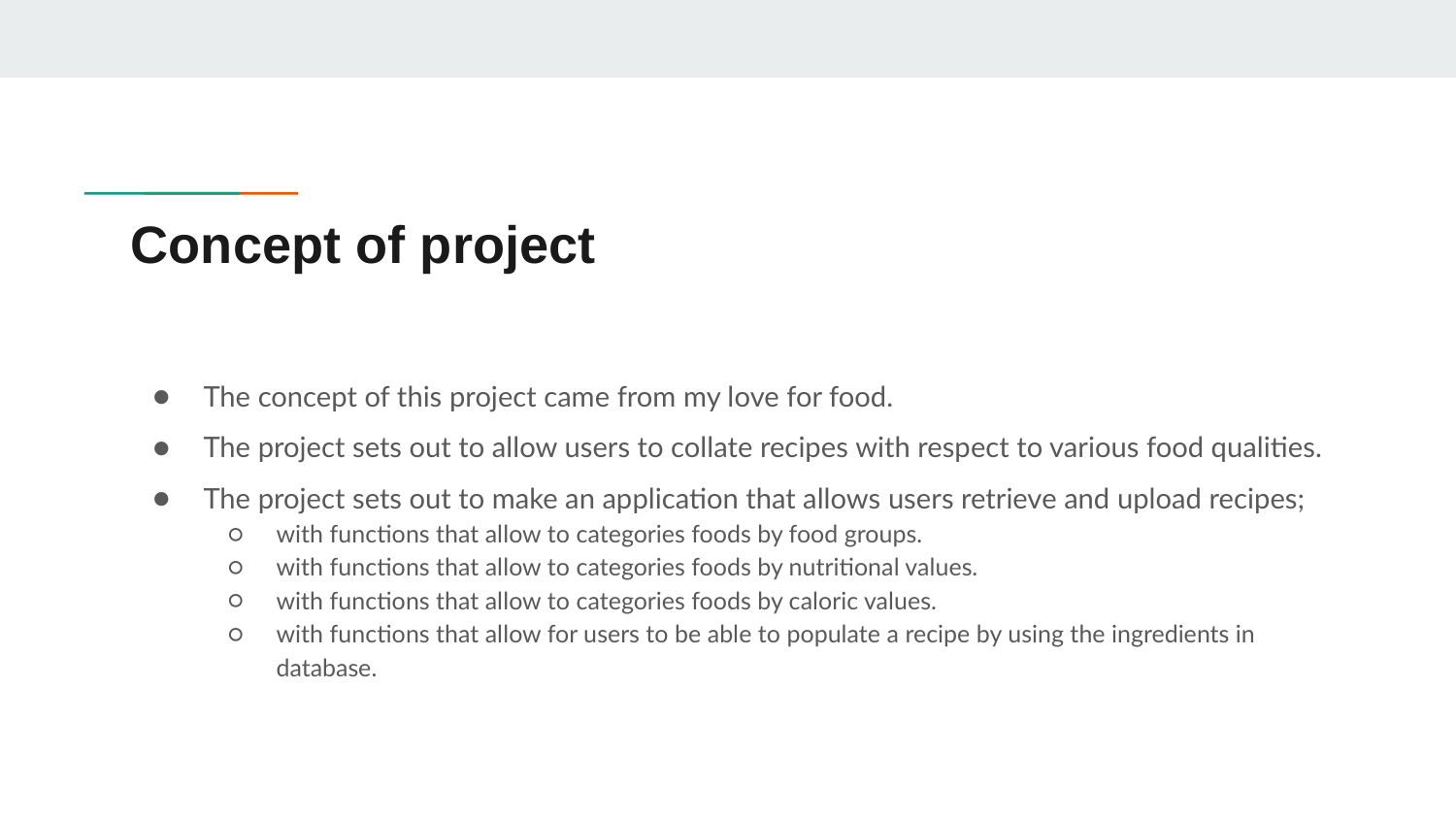

# Concept of project
The concept of this project came from my love for food.
The project sets out to allow users to collate recipes with respect to various food qualities.
The project sets out to make an application that allows users retrieve and upload recipes;
with functions that allow to categories foods by food groups.
with functions that allow to categories foods by nutritional values.
with functions that allow to categories foods by caloric values.
with functions that allow for users to be able to populate a recipe by using the ingredients in database.